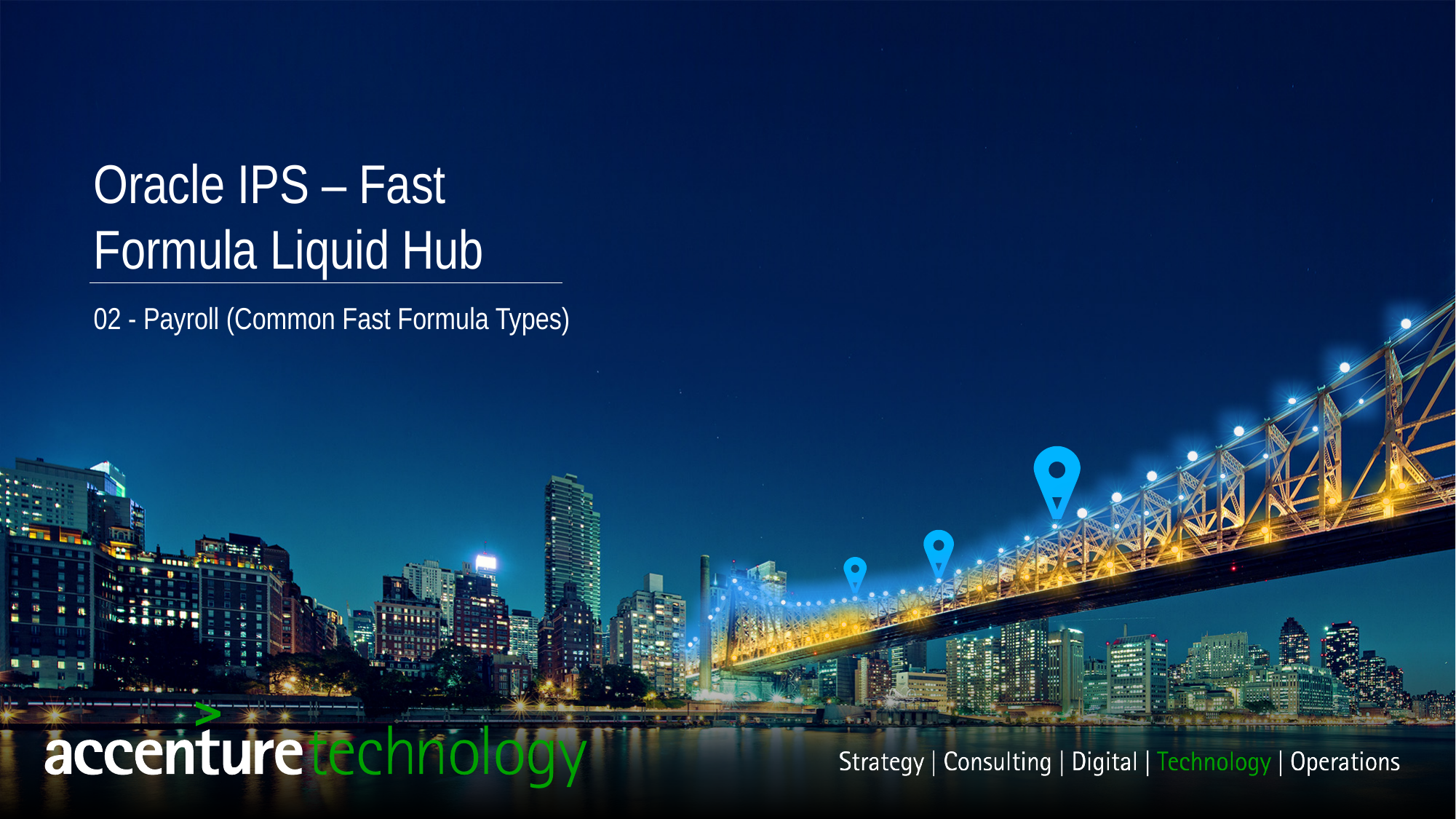

Oracle IPS – Fast Formula Liquid Hub
02 - Payroll (Common Fast Formula Types)